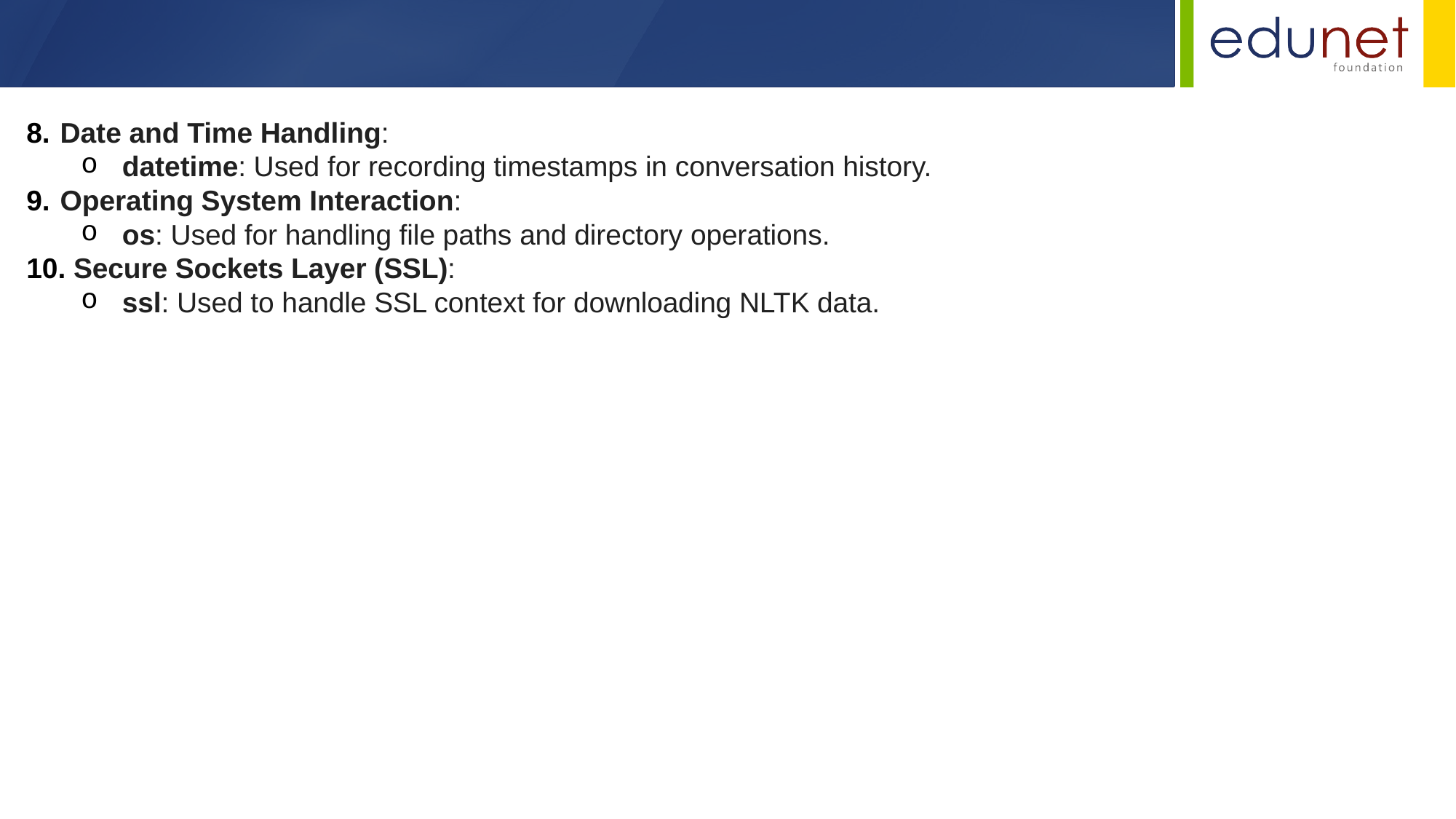

Date and Time Handling:
datetime: Used for recording timestamps in conversation history.
 Operating System Interaction:
os: Used for handling file paths and directory operations.
 Secure Sockets Layer (SSL):
ssl: Used to handle SSL context for downloading NLTK data.